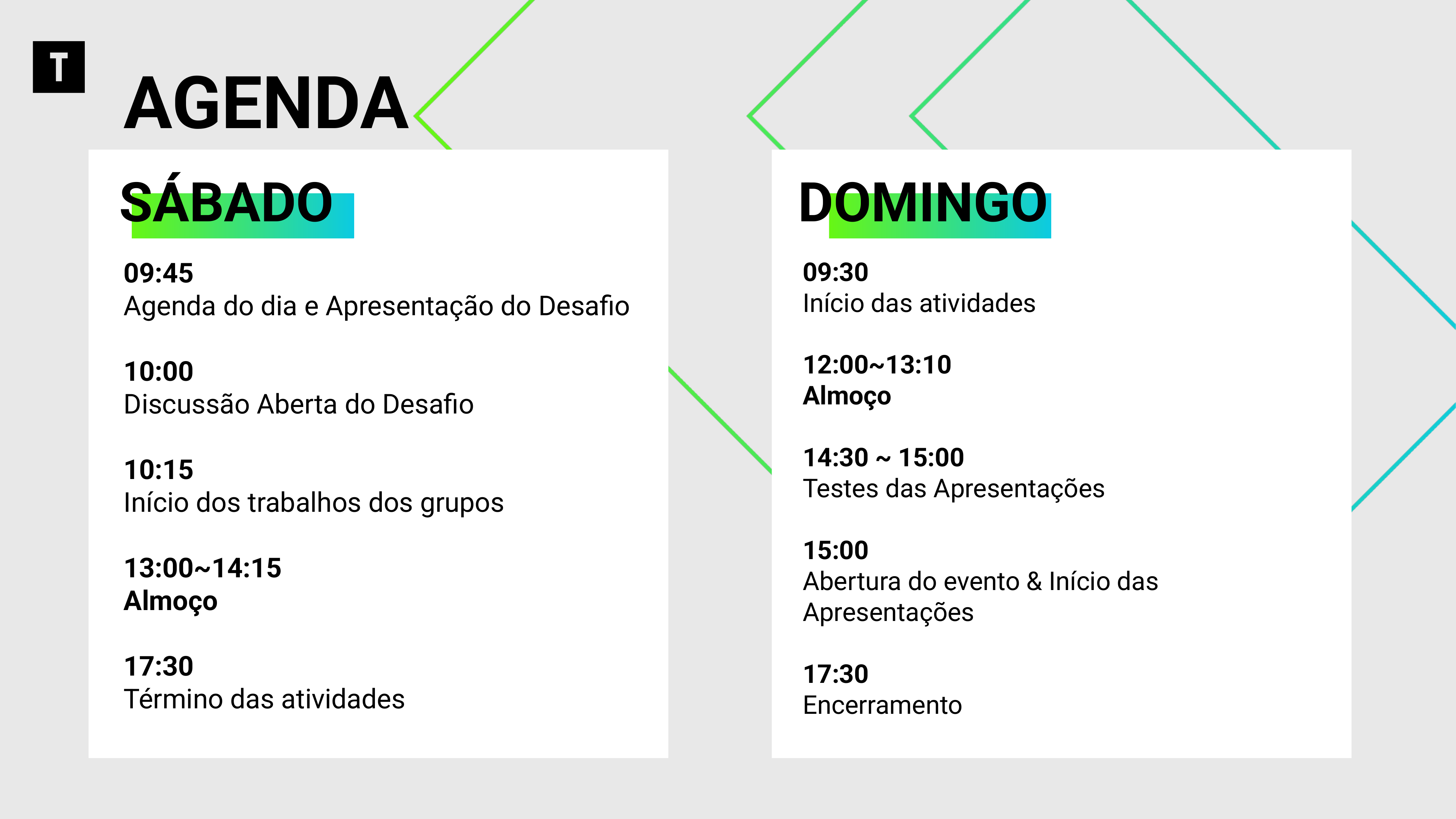

AGENDA

SÁBADO
DOMINGO

09:45
Agenda do dia e Apresentação do Desafio

10:00
Discussão Aberta do Desafio

10:15
Início dos trabalhos dos grupos

13:00~14:15
Almoço

17:30
Término das atividades

09:30
Início das atividades

12:00~13:10
Almoço

14:30 ~ 15:00
Testes das Apresentações

15:00
Abertura do evento & Início das Apresentações

17:30
Encerramento